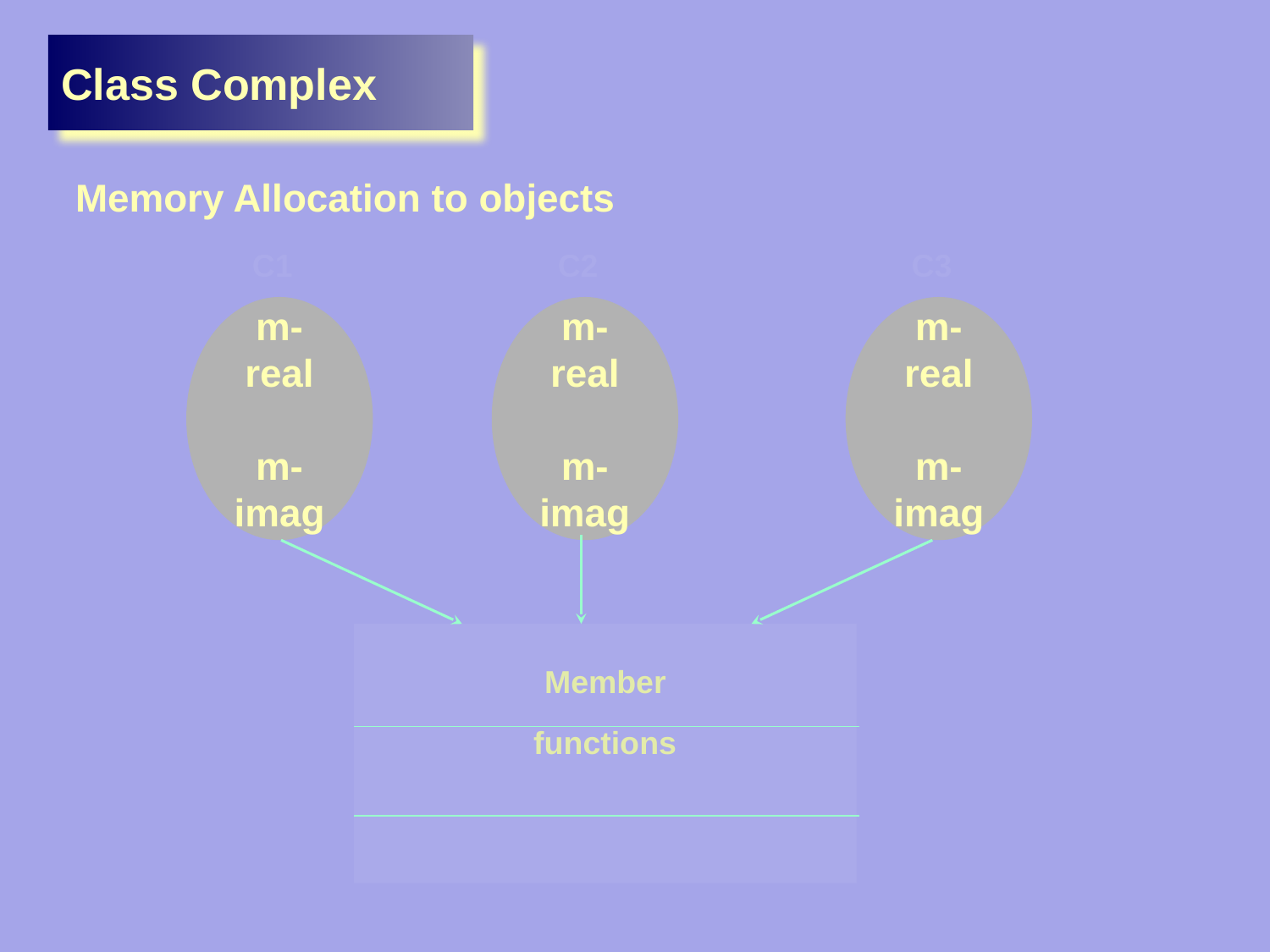

Class Complex
Memory Allocation to objects
C1
C2
C3
m-real

m-imag
m-real

m-imag
m-real

m-imag
Member
functions